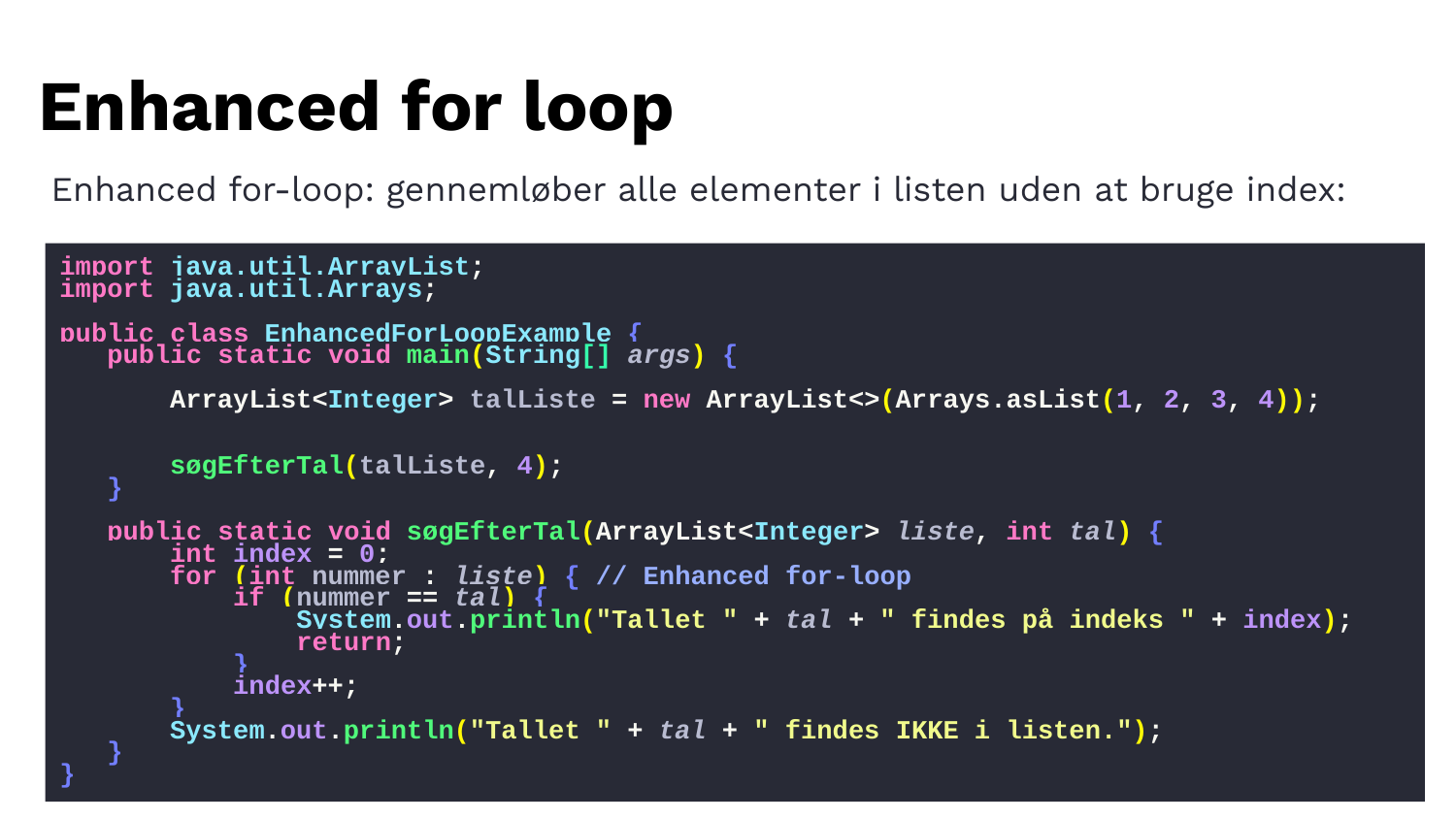

# Enhanced for loop
Enhanced for-loop: gennemløber alle elementer i listen uden at bruge index:
import java.util.ArrayList;
import java.util.Arrays;

public class EnhancedForLoopExample {
   public static void main(String[] args) {

       ArrayList<Integer> talListe = new ArrayList<>(Arrays.asList(1, 2, 3, 4));

       søgEfterTal(talListe, 4);
   }

   public static void søgEfterTal(ArrayList<Integer> liste, int tal) {
       int index = 0;
       for (int nummer : liste) { // Enhanced for-loop
           if (nummer == tal) {
               System.out.println("Tallet " + tal + " findes på indeks " + index);
               return;
           }
           index++;
       }
       System.out.println("Tallet " + tal + " findes IKKE i listen.");
   }
}